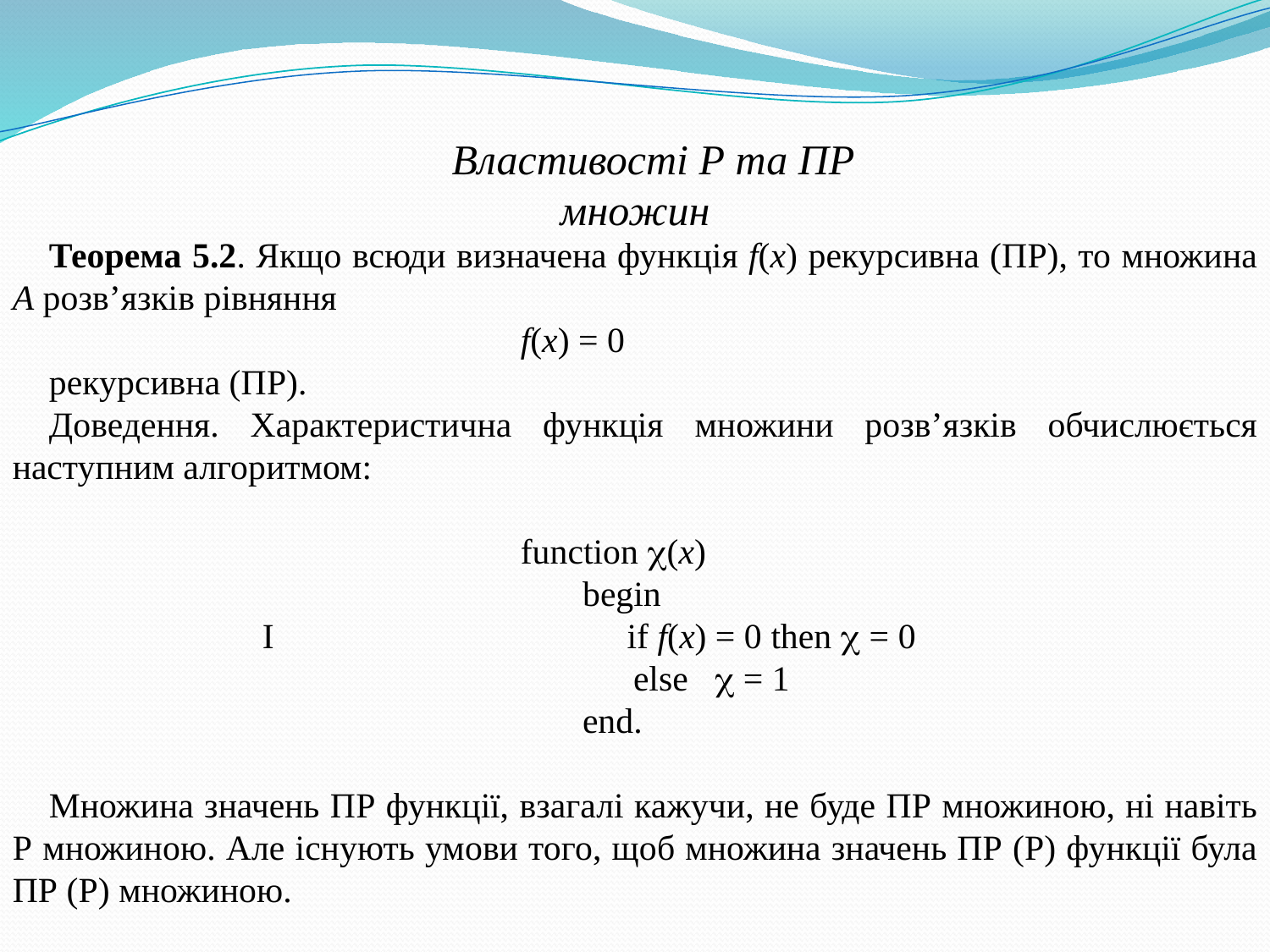

Властивості Р та ПР множин
Теорема 5.2. Якщо всюди визначена функція f(x) рекурсивна (ПР), то множина А розв’язків рівняння
       		              		f(x) = 0
рекурсивна (ПР).
Доведення. Характеристична функція множини розв’язків обчислюється наступним алгоритмом:

   				function χ(x)
                 			       begin
                        I		            if f(x) = 0 then χ = 0
                       		                           else   χ = 1
                  			       end.

Множина значень ПР функції, взагалі кажучи, не буде ПР множиною, ні навіть Р множиною. Але існують умови того, щоб множина значень ПР (Р) функції була ПР (Р) множиною.